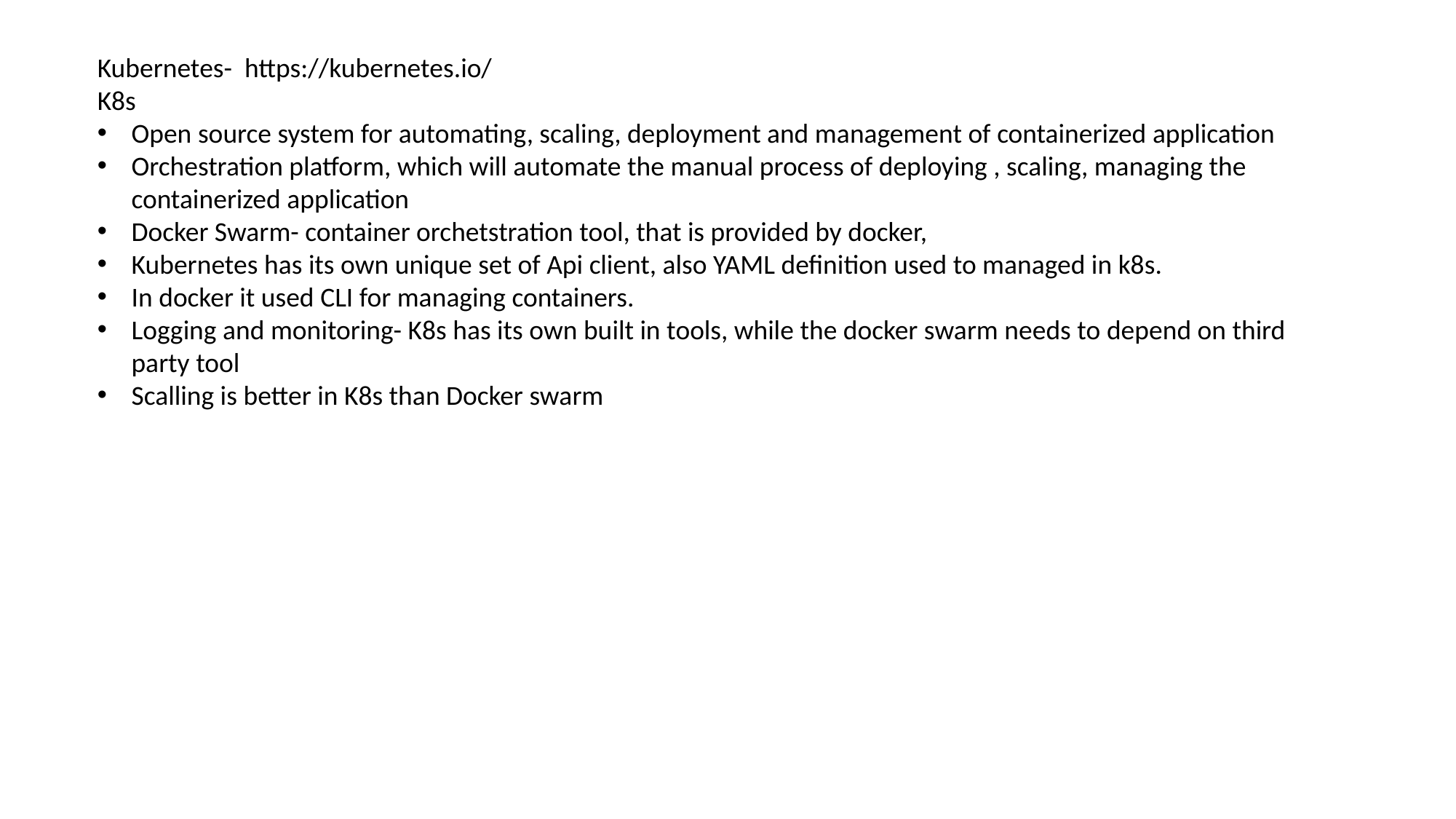

Kubernetes-  https://kubernetes.io/
K8s
Open source system for automating, scaling, deployment and management of containerized application
Orchestration platform, which will automate the manual process of deploying , scaling, managing the containerized application
Docker Swarm- container orchetstration tool, that is provided by docker,
Kubernetes has its own unique set of Api client, also YAML definition used to managed in k8s.
In docker it used CLI for managing containers.
Logging and monitoring- K8s has its own built in tools, while the docker swarm needs to depend on third  party tool
Scalling is better in K8s than Docker swarm